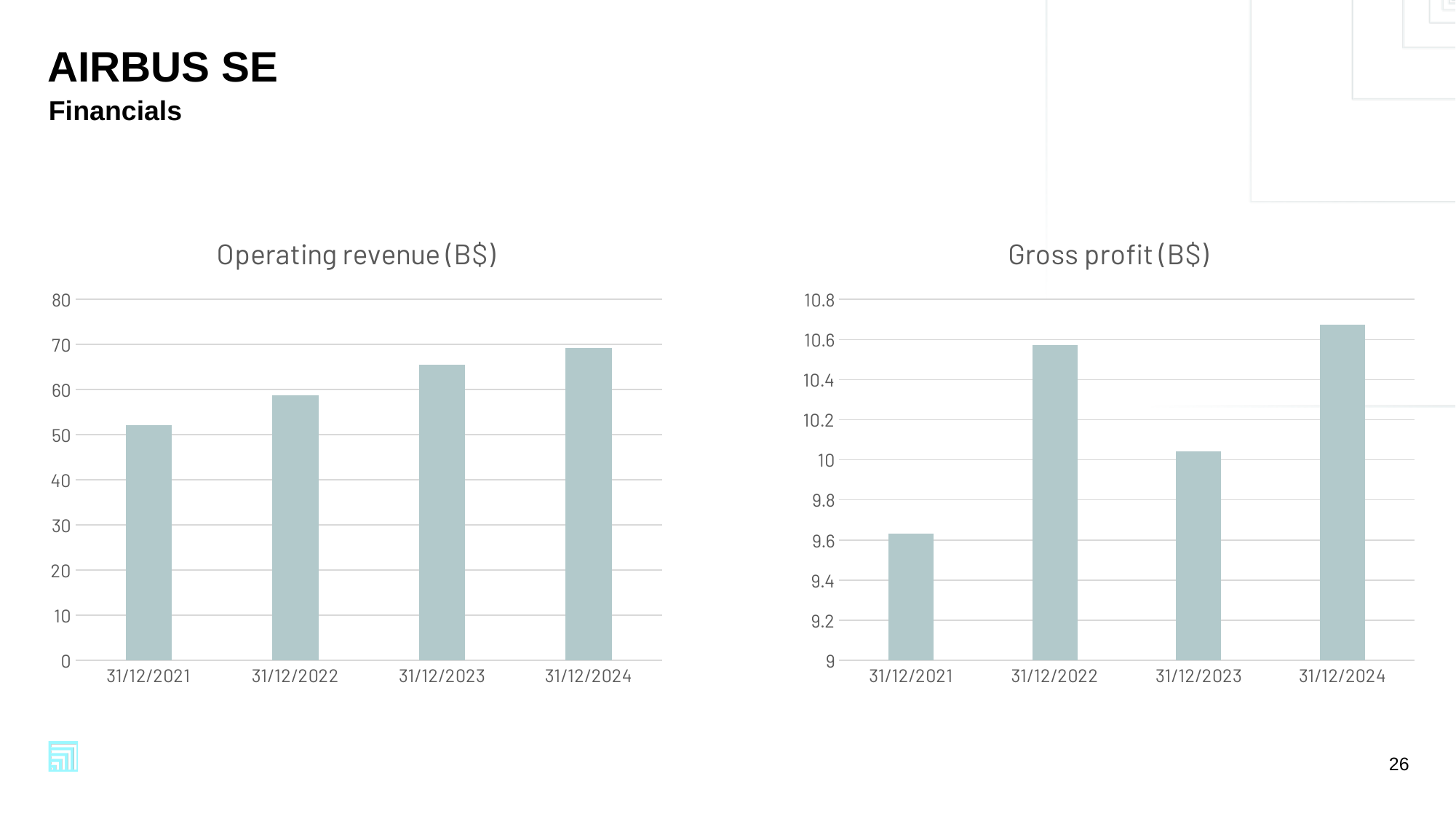

AIRBUS SE

Financials

### Chart: Operating revenue (B$)

| Category | Stock |
|---|---|
| 31/12/2021 | 52.149 |
| 31/12/2022 | 58.763 |
| 31/12/2023 | 65.446 |
| 31/12/2024 | 69.23 |

### Chart: Gross profit (B$)

| Category | Stock |
|---|---|
| 31/12/2021 | 9.631 |
| 31/12/2022 | 10.571 |
| 31/12/2023 | 10.044 |
| 31/12/2024 | 10.675 |